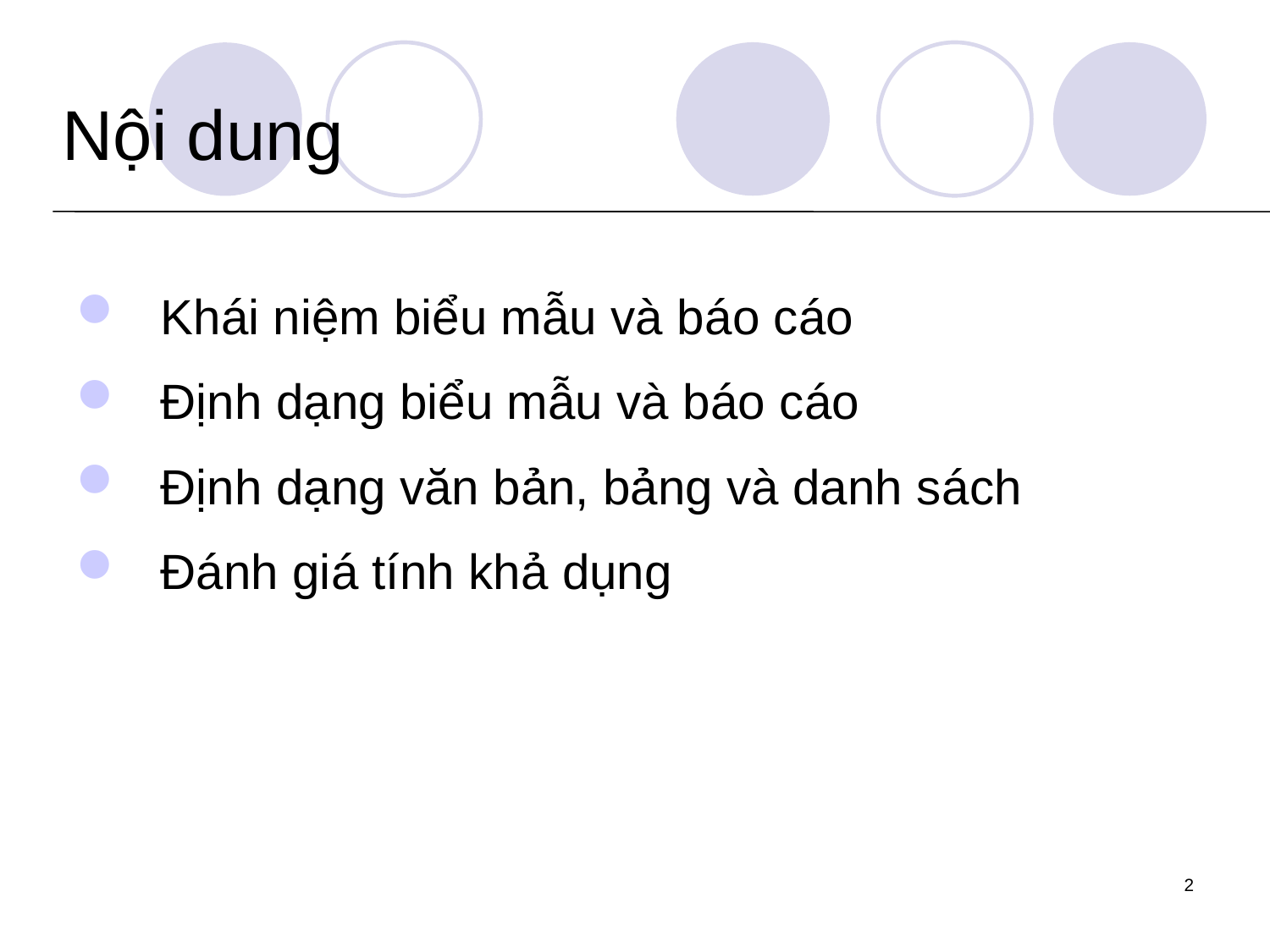

# Nội dung

Khái niệm biểu mẫu và báo cáo
Định dạng biểu mẫu và báo cáo
Định dạng văn bản, bảng và danh sách
Đánh giá tính khả dụng
2